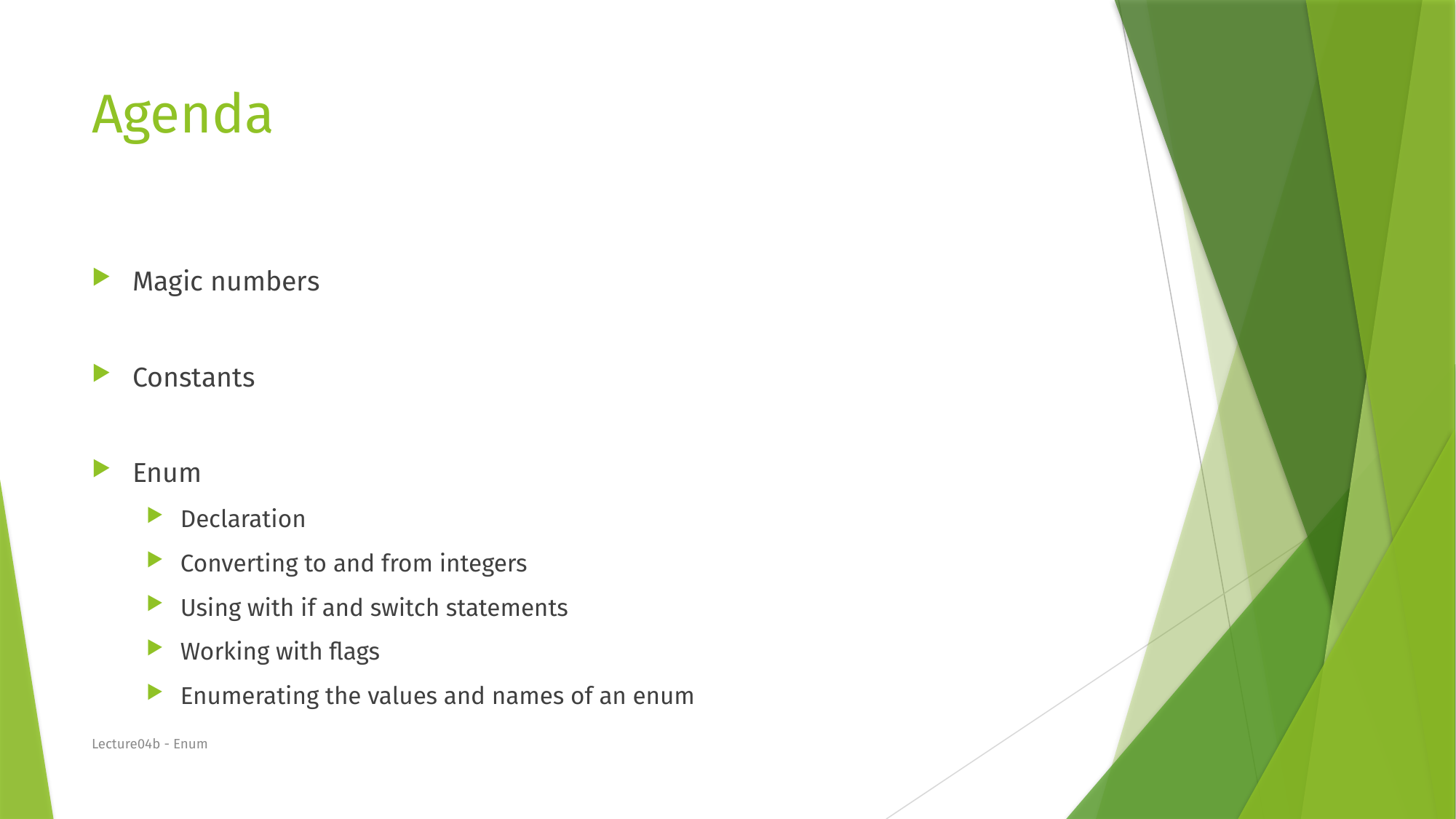

# Agenda
Magic numbers

Constants

Enum
Declaration
Converting to and from integers
Using with if and switch statements
Working with flags
Enumerating the values and names of an enum

Lecture04b - Enum